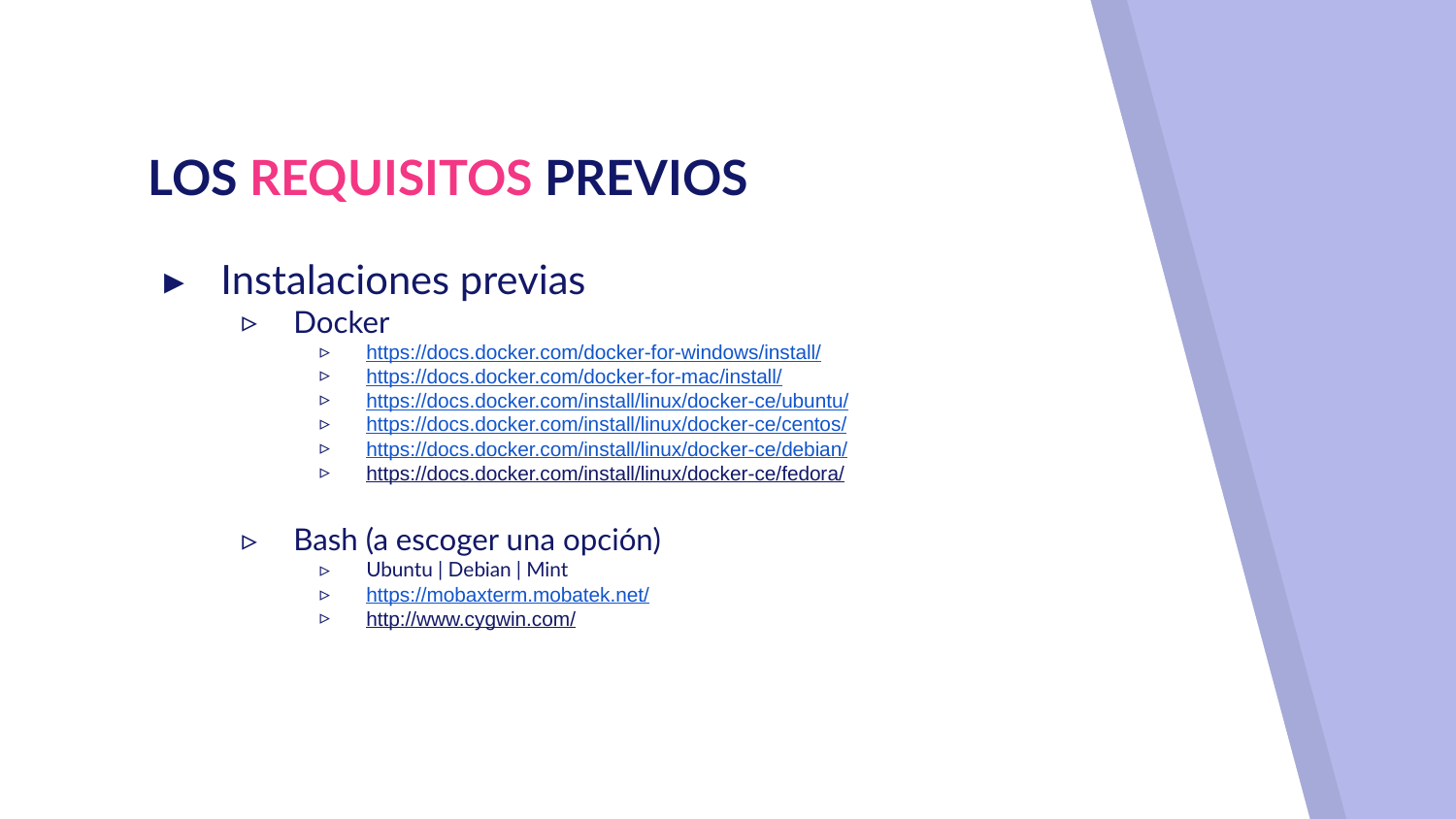

# LOS REQUISITOS PREVIOS
Instalaciones previas
Docker
https://docs.docker.com/docker-for-windows/install/
https://docs.docker.com/docker-for-mac/install/
https://docs.docker.com/install/linux/docker-ce/ubuntu/
https://docs.docker.com/install/linux/docker-ce/centos/
https://docs.docker.com/install/linux/docker-ce/debian/
https://docs.docker.com/install/linux/docker-ce/fedora/

Bash (a escoger una opción)
Ubuntu | Debian | Mint
https://mobaxterm.mobatek.net/
http://www.cygwin.com/